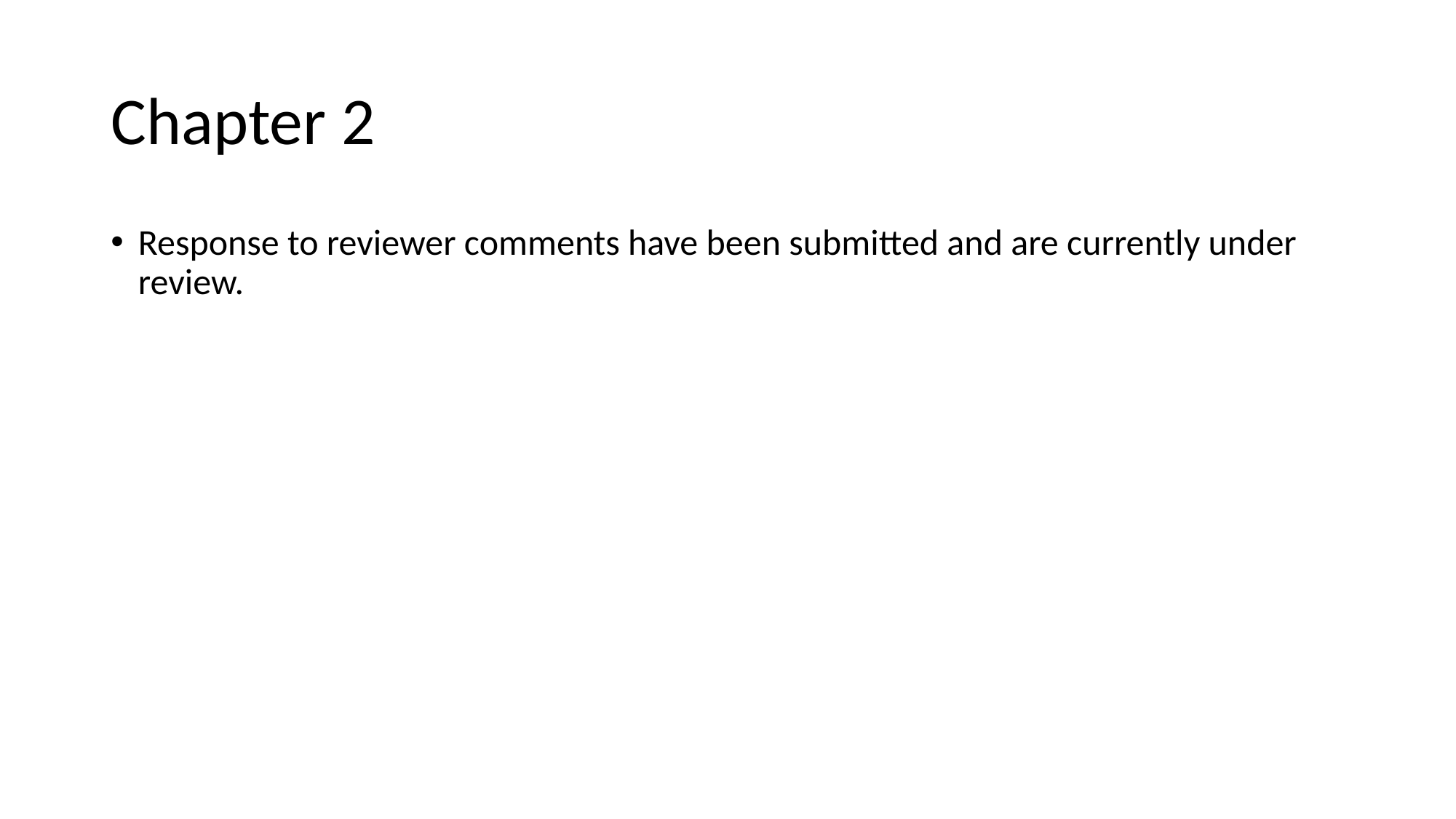

# Chapter 2
Response to reviewer comments have been submitted and are currently under review.